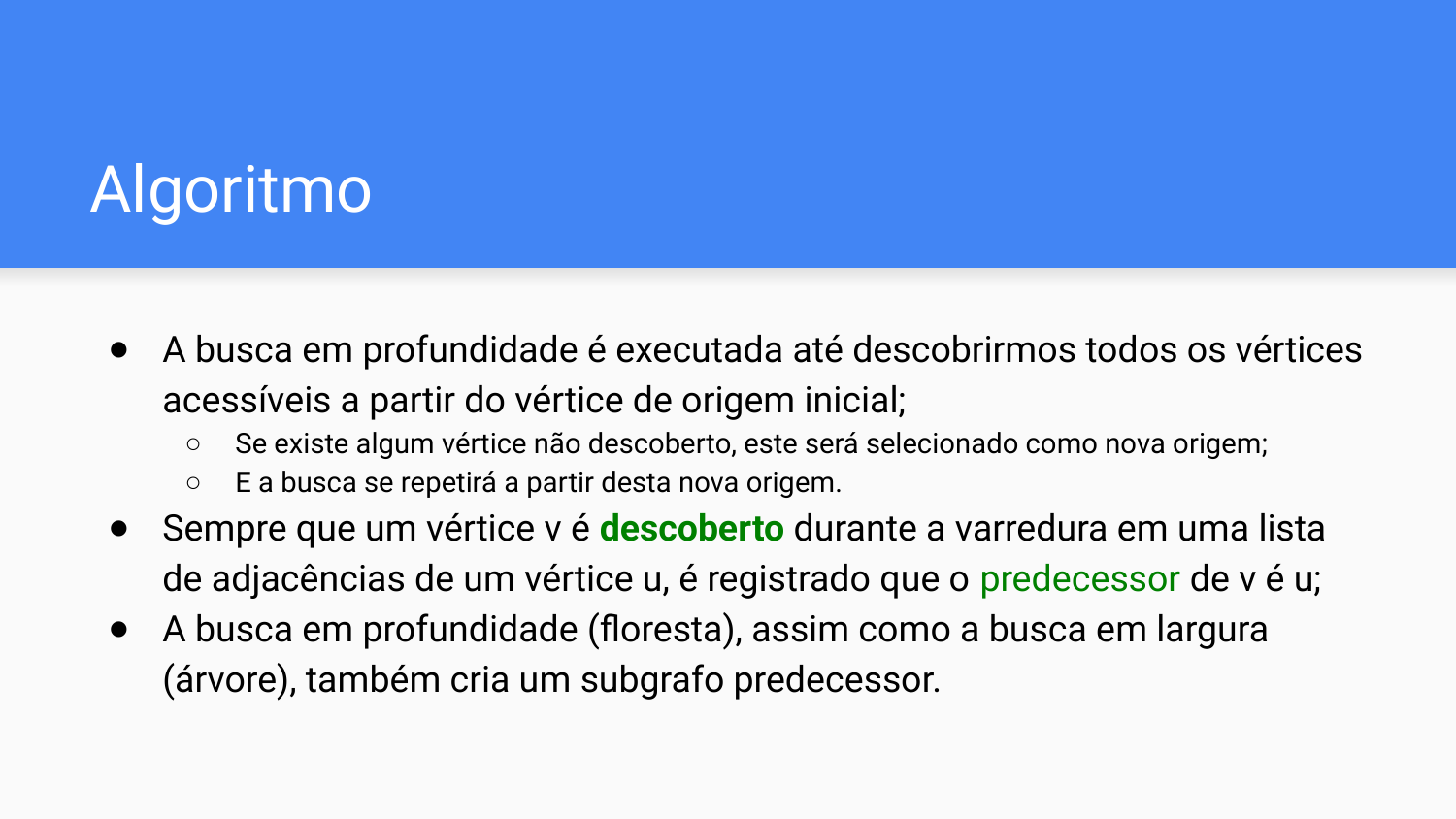

# Algoritmo
A busca em profundidade é executada até descobrirmos todos os vértices acessíveis a partir do vértice de origem inicial;
Se existe algum vértice não descoberto, este será selecionado como nova origem;
E a busca se repetirá a partir desta nova origem.
Sempre que um vértice v é descoberto durante a varredura em uma lista de adjacências de um vértice u, é registrado que o predecessor de v é u;
A busca em profundidade (floresta), assim como a busca em largura (árvore), também cria um subgrafo predecessor.